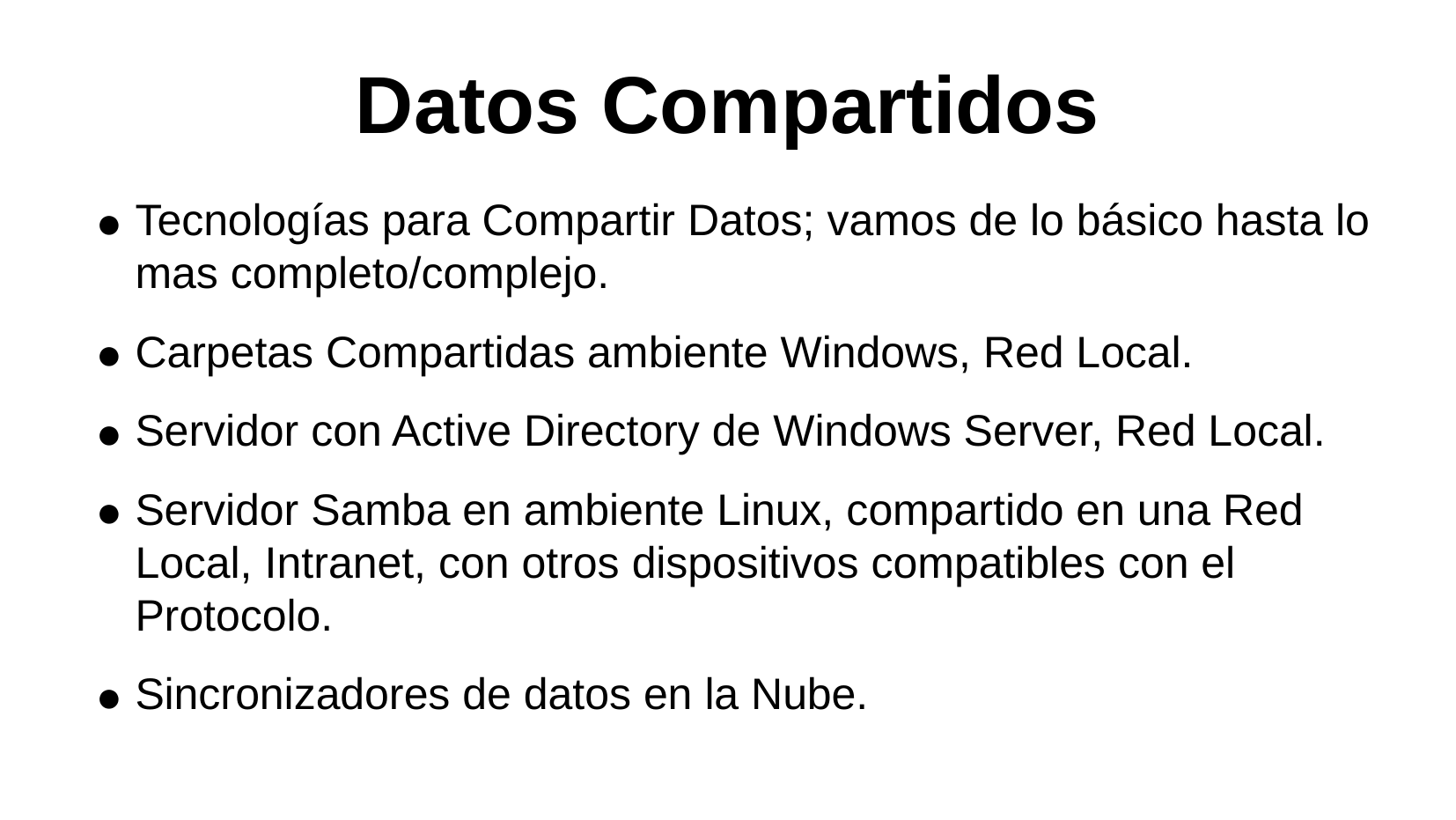

Datos Compartidos
Tecnologías para Compartir Datos; vamos de lo básico hasta lo mas completo/complejo.
Carpetas Compartidas ambiente Windows, Red Local.
Servidor con Active Directory de Windows Server, Red Local.
Servidor Samba en ambiente Linux, compartido en una Red Local, Intranet, con otros dispositivos compatibles con el Protocolo.
Sincronizadores de datos en la Nube.